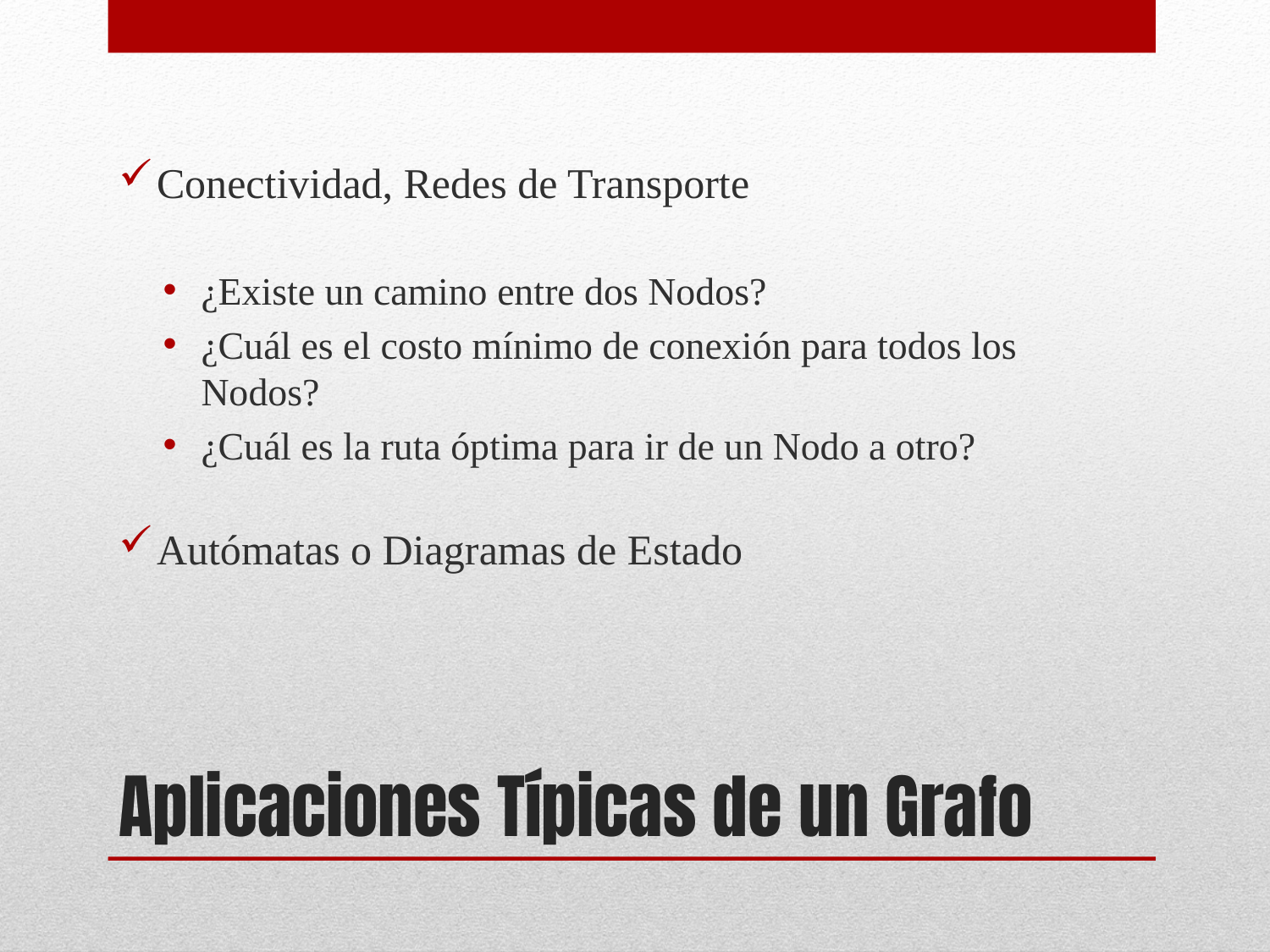

Conectividad, Redes de Transporte
¿Existe un camino entre dos Nodos?
¿Cuál es el costo mínimo de conexión para todos los Nodos?
¿Cuál es la ruta óptima para ir de un Nodo a otro?
Autómatas o Diagramas de Estado
# Aplicaciones Típicas de un Grafo